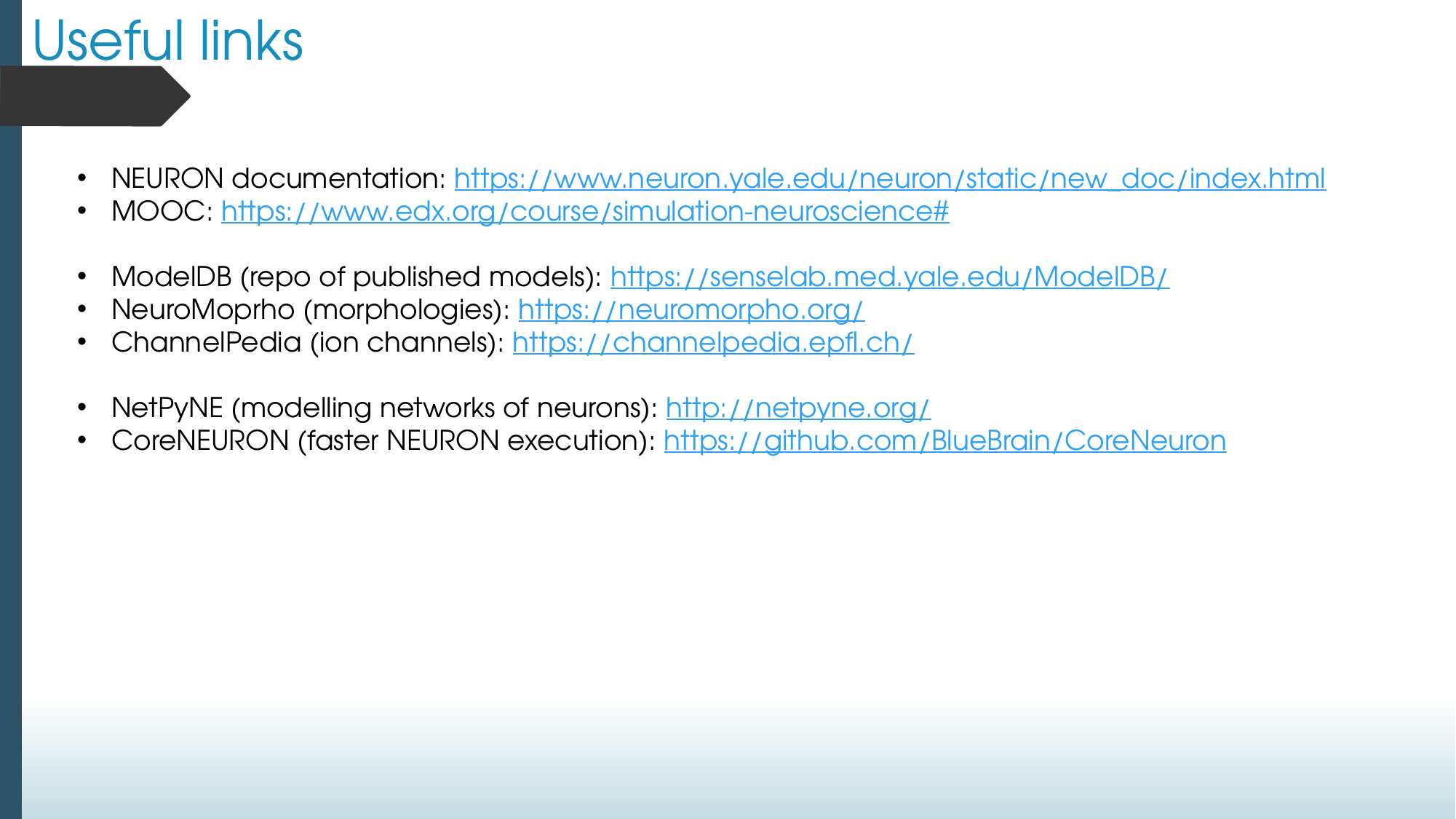

# Useful links
NEURON documentation: https://www.neuron.yale.edu/neuron/static/new_doc/index.html
MOOC: https://www.edx.org/course/simulation-neuroscience#

ModelDB (repo of published models): https://senselab.med.yale.edu/ModelDB/
NeuroMoprho (morphologies): https://neuromorpho.org/
ChannelPedia (ion channels): https://channelpedia.epfl.ch/

NetPyNE (modelling networks of neurons): http://netpyne.org/
CoreNEURON (faster NEURON execution): https://github.com/BlueBrain/CoreNeuron